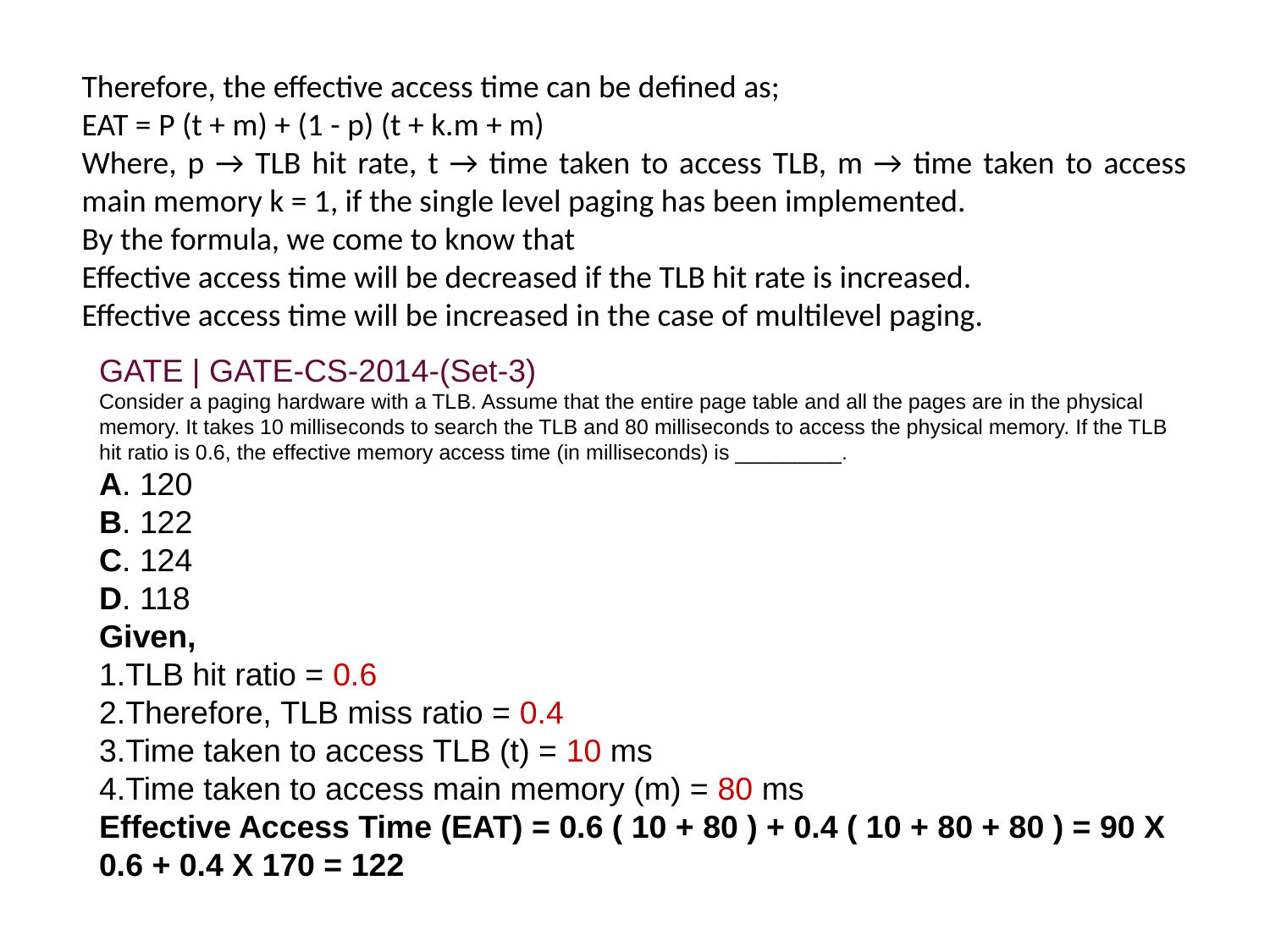

Therefore, the effective access time can be defined as;
EAT = P (t + m) + (1 - p) (t + k.m + m)
Where, p → TLB hit rate, t → time taken to access TLB, m → time taken to access main memory k = 1, if the single level paging has been implemented.
By the formula, we come to know that
Effective access time will be decreased if the TLB hit rate is increased.
Effective access time will be increased in the case of multilevel paging.

GATE | GATE-CS-2014-(Set-3)
Consider a paging hardware with a TLB. Assume that the entire page table and all the pages are in the physical memory. It takes 10 milliseconds to search the TLB and 80 milliseconds to access the physical memory. If the TLB hit ratio is 0.6, the effective memory access time (in milliseconds) is _________.
A. 120
B. 122
C. 124
D. 118
Given,
TLB hit ratio = 0.6
Therefore, TLB miss ratio = 0.4
Time taken to access TLB (t) = 10 ms
Time taken to access main memory (m) = 80 ms
Effective Access Time (EAT) = 0.6 ( 10 + 80 ) + 0.4 ( 10 + 80 + 80 ) = 90 X 0.6 + 0.4 X 170 = 122